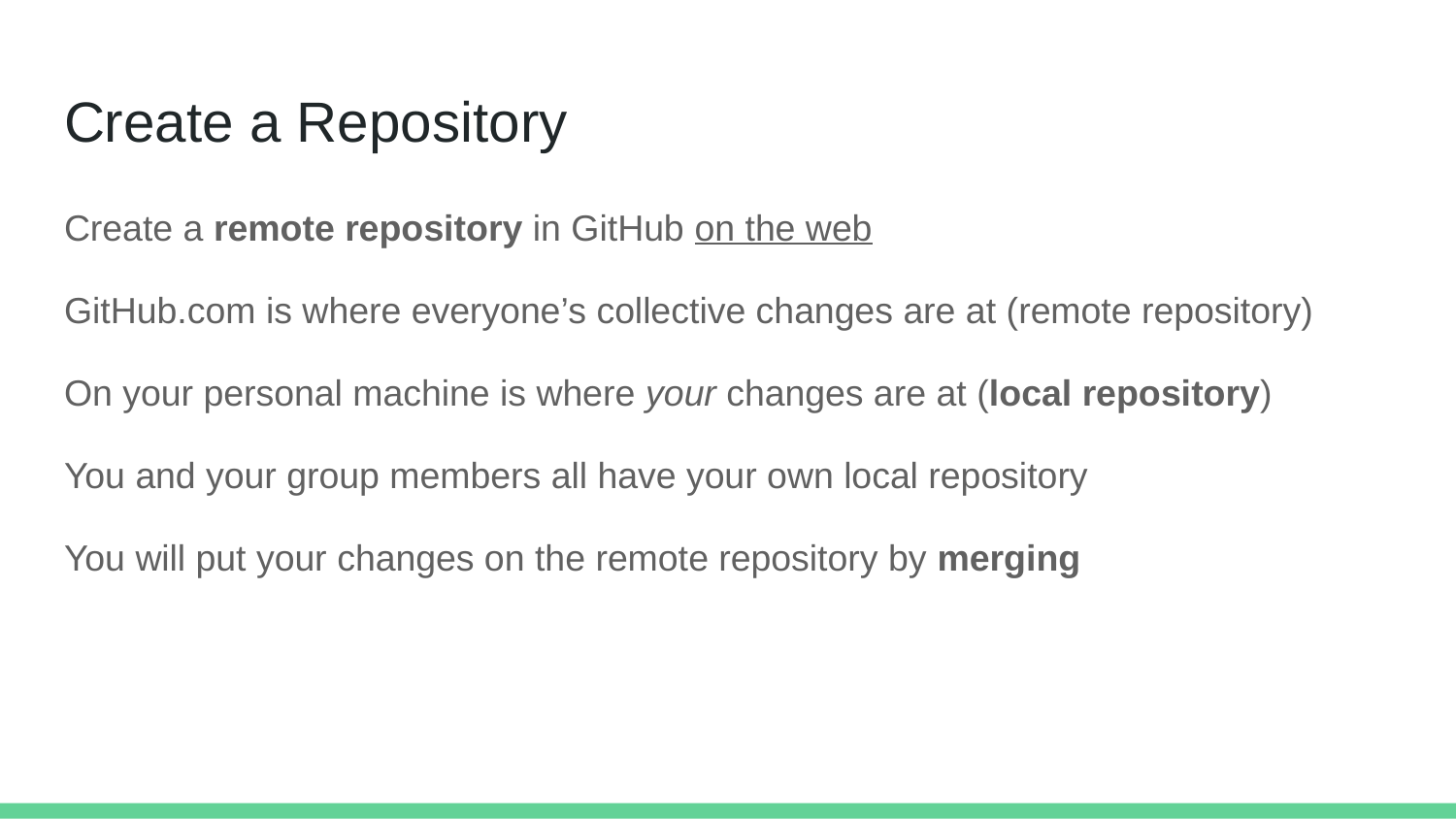

# Create a Repository
Create a remote repository in GitHub on the web
GitHub.com is where everyone’s collective changes are at (remote repository)
On your personal machine is where your changes are at (local repository)
You and your group members all have your own local repository
You will put your changes on the remote repository by merging